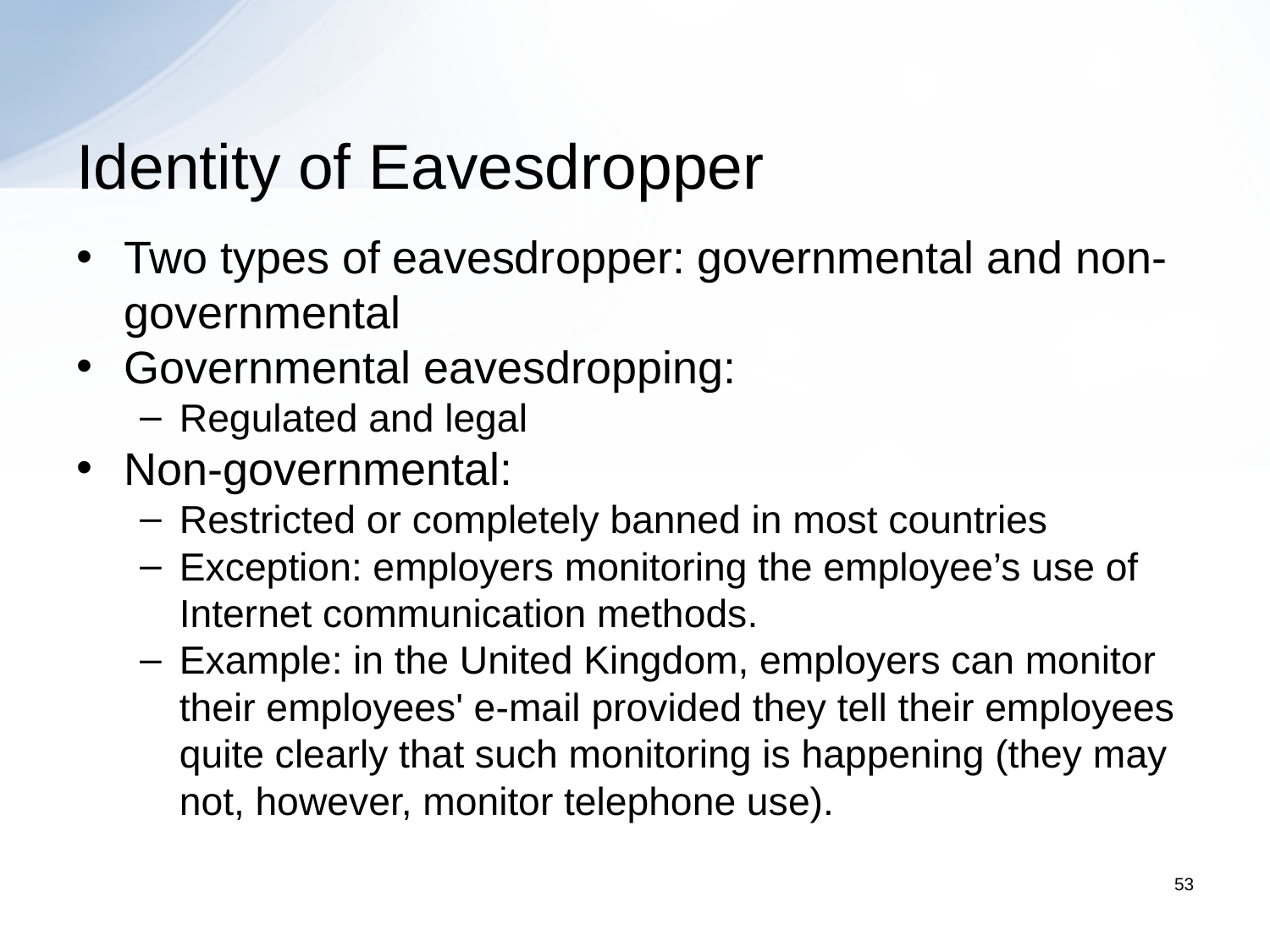

# Identity of Eavesdropper
Two types of eavesdropper: governmental and non-governmental
Governmental eavesdropping:
Regulated and legal
Non-governmental:
Restricted or completely banned in most countries
Exception: employers monitoring the employee’s use of Internet communication methods.
Example: in the United Kingdom, employers can monitor their employees' e-mail provided they tell their employees quite clearly that such monitoring is happening (they may not, however, monitor telephone use).

53